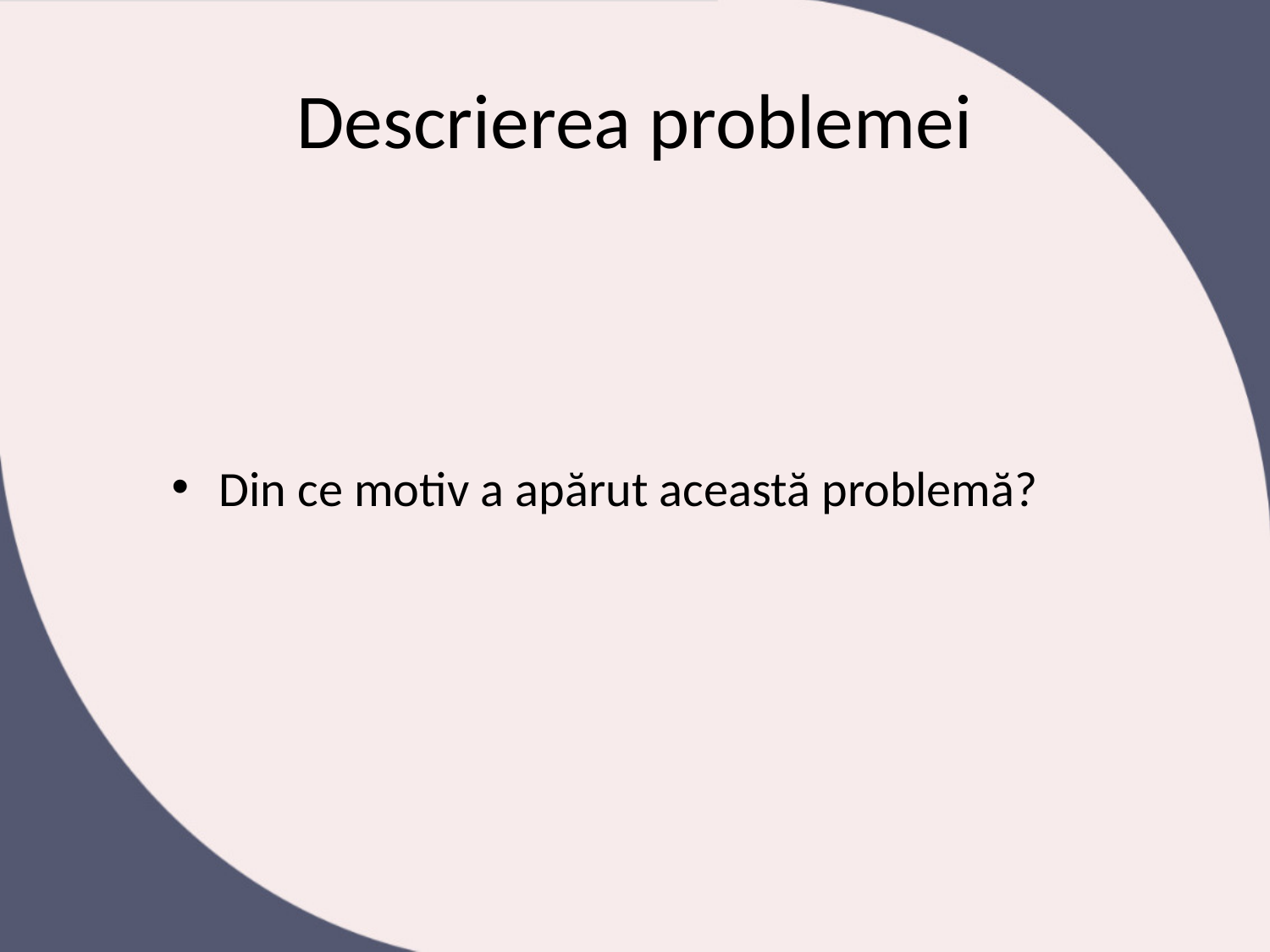

# Descrierea problemei
Din ce motiv a apărut această problemă?